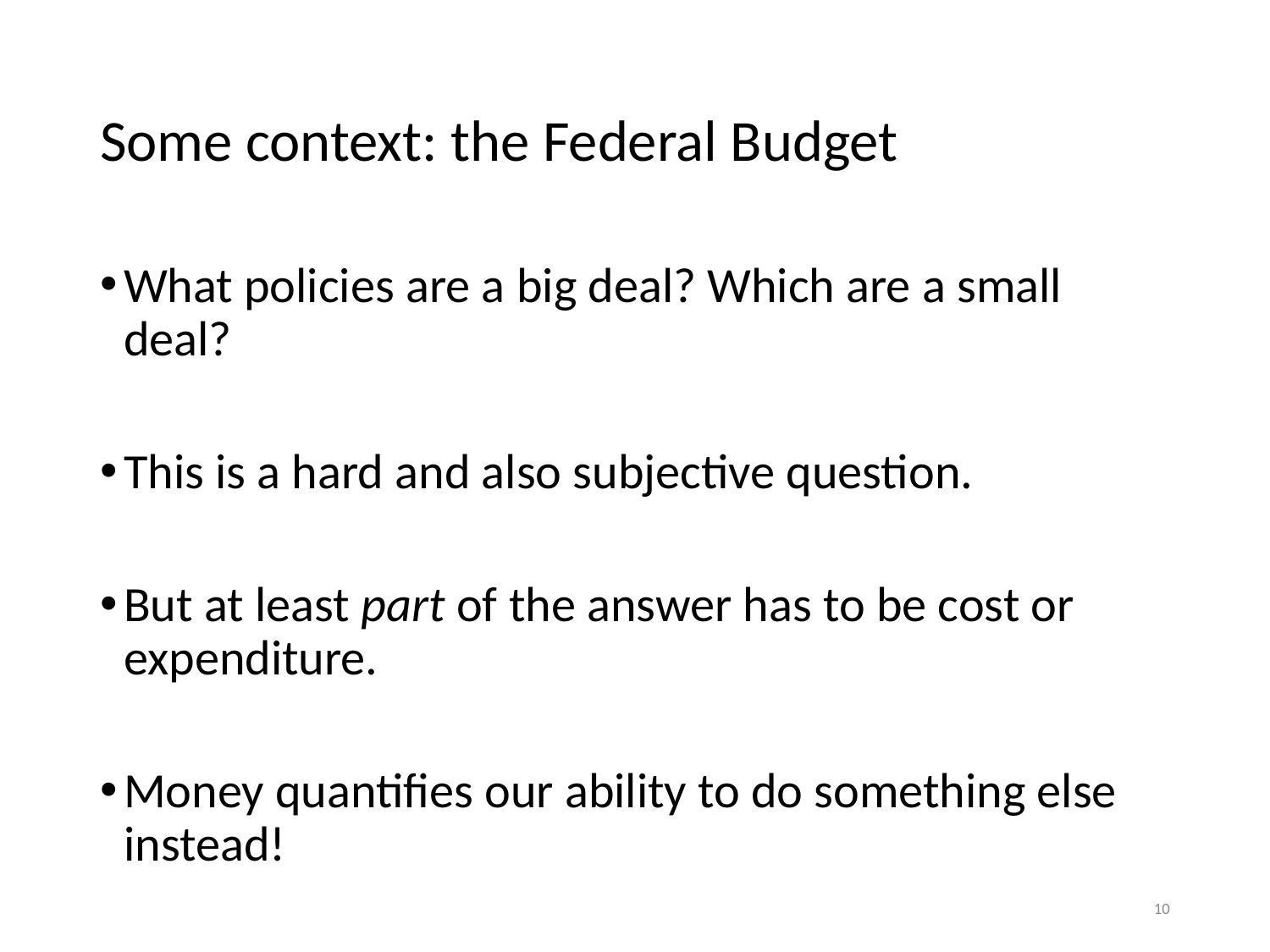

# Some context: the Federal Budget
What policies are a big deal? Which are a small deal?

This is a hard and also subjective question.

But at least part of the answer has to be cost or expenditure.

Money quantifies our ability to do something else instead!
10